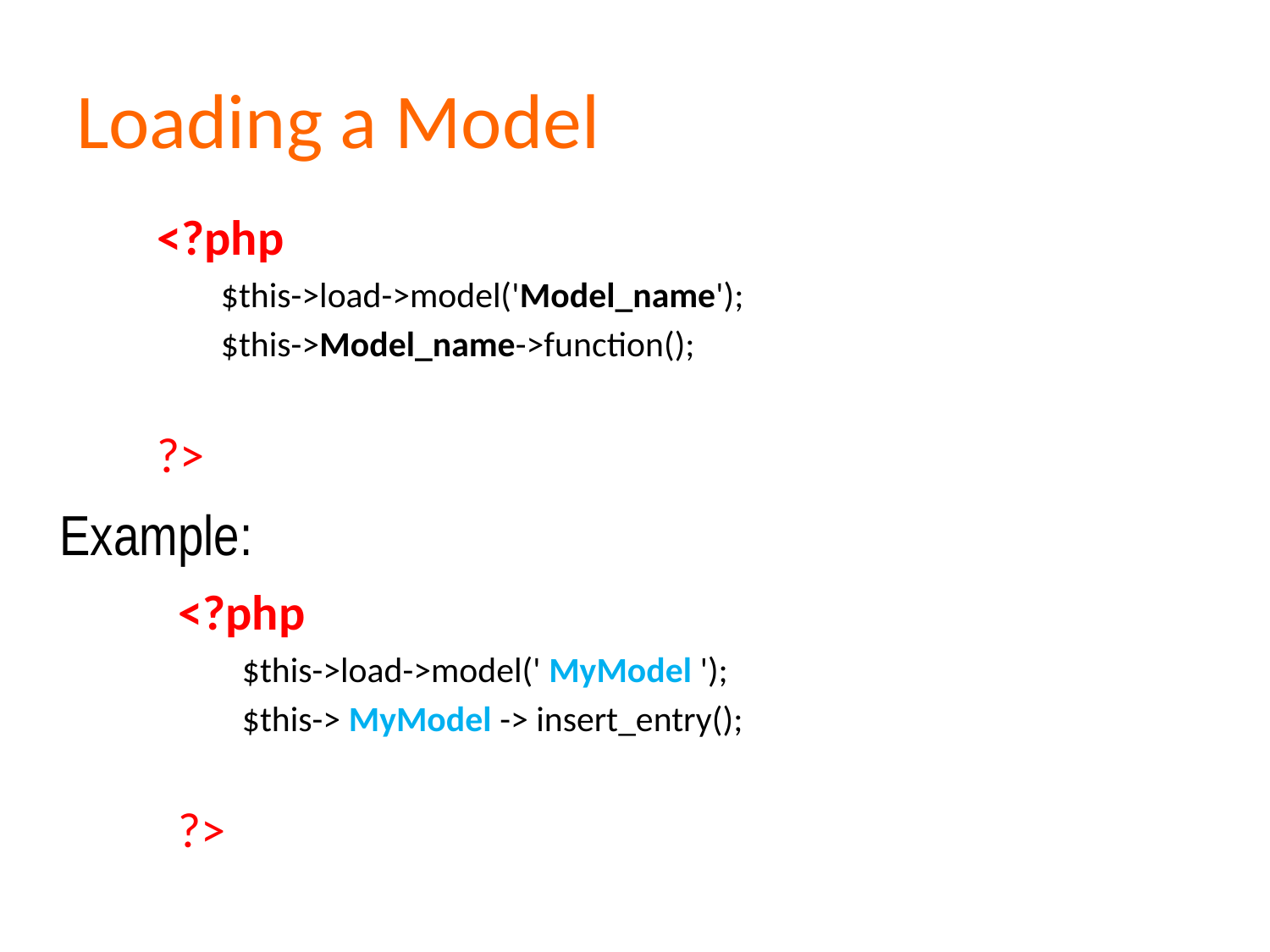

# Loading a Model
<?php
$this->load->model('Model_name');
$this->Model_name->function();

?>
Example:
<?php
$this->load->model(' MyModel ');
$this-> MyModel -> insert_entry();

?>